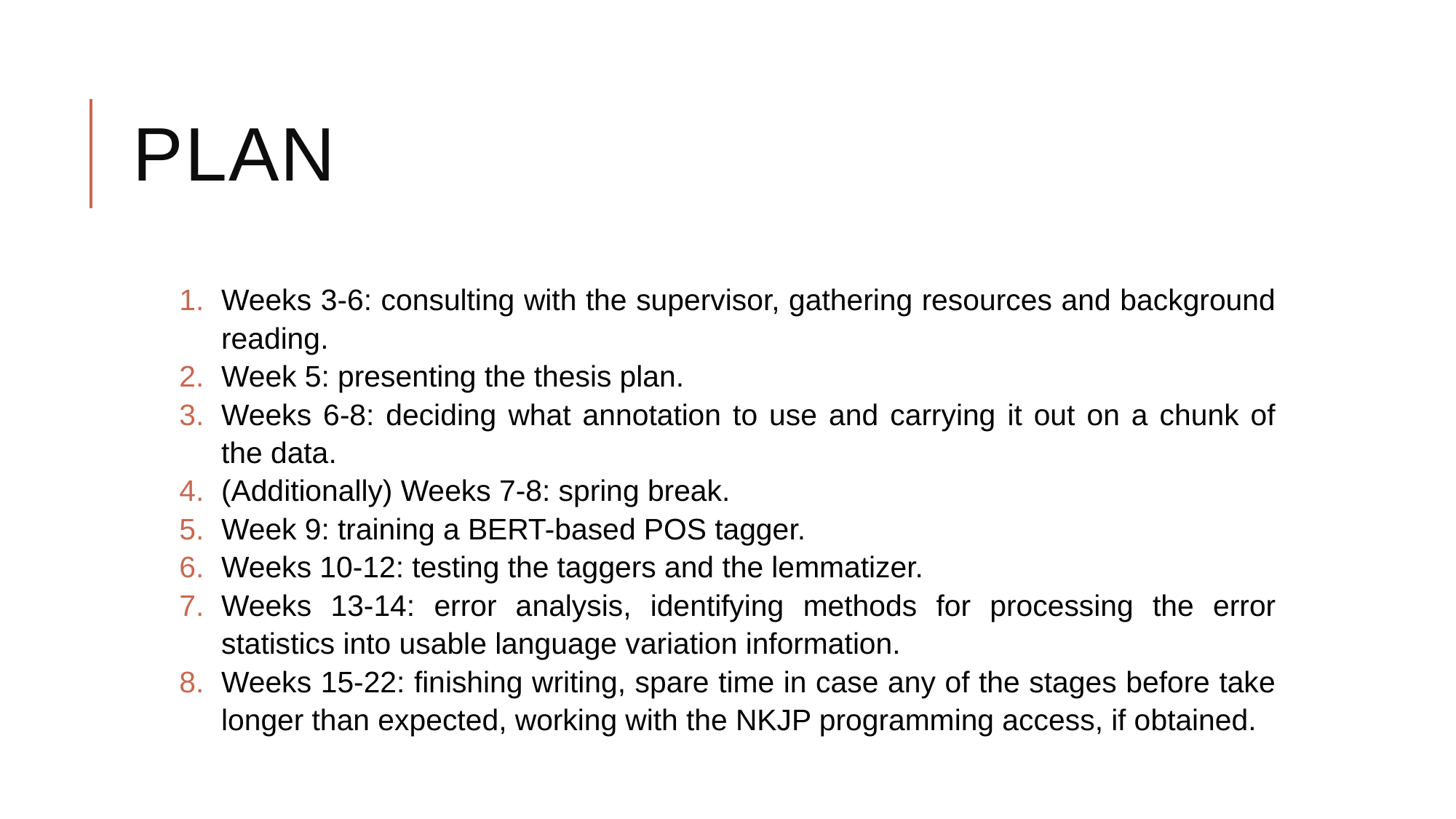

# Plan
Weeks 3-6: consulting with the supervisor, gathering resources and background reading.
Week 5: presenting the thesis plan.
Weeks 6-8: deciding what annotation to use and carrying it out on a chunk of the data.
(Additionally) Weeks 7-8: spring break.
Week 9: training a BERT-based POS tagger.
Weeks 10-12: testing the taggers and the lemmatizer.
Weeks 13-14: error analysis, identifying methods for processing the error statistics into usable language variation information.
Weeks 15-22: finishing writing, spare time in case any of the stages before take longer than expected, working with the NKJP programming access, if obtained.